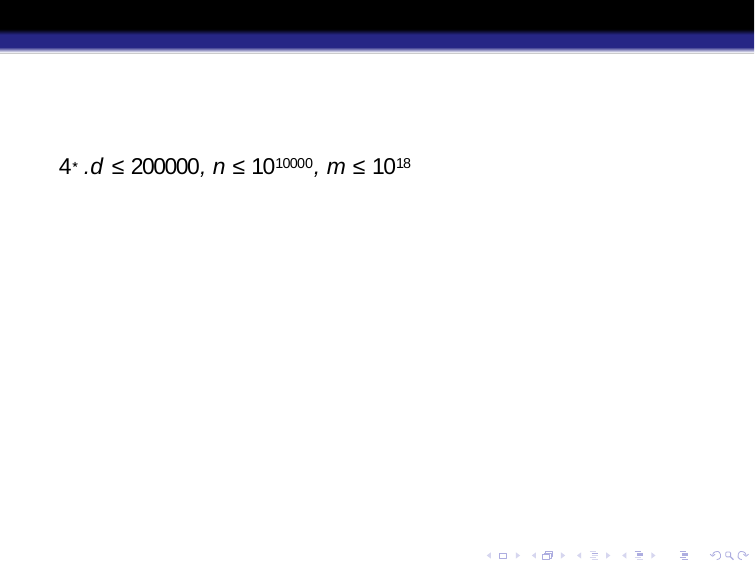

4∗.d ≤ 200000, n ≤ 1010000, m ≤ 1018